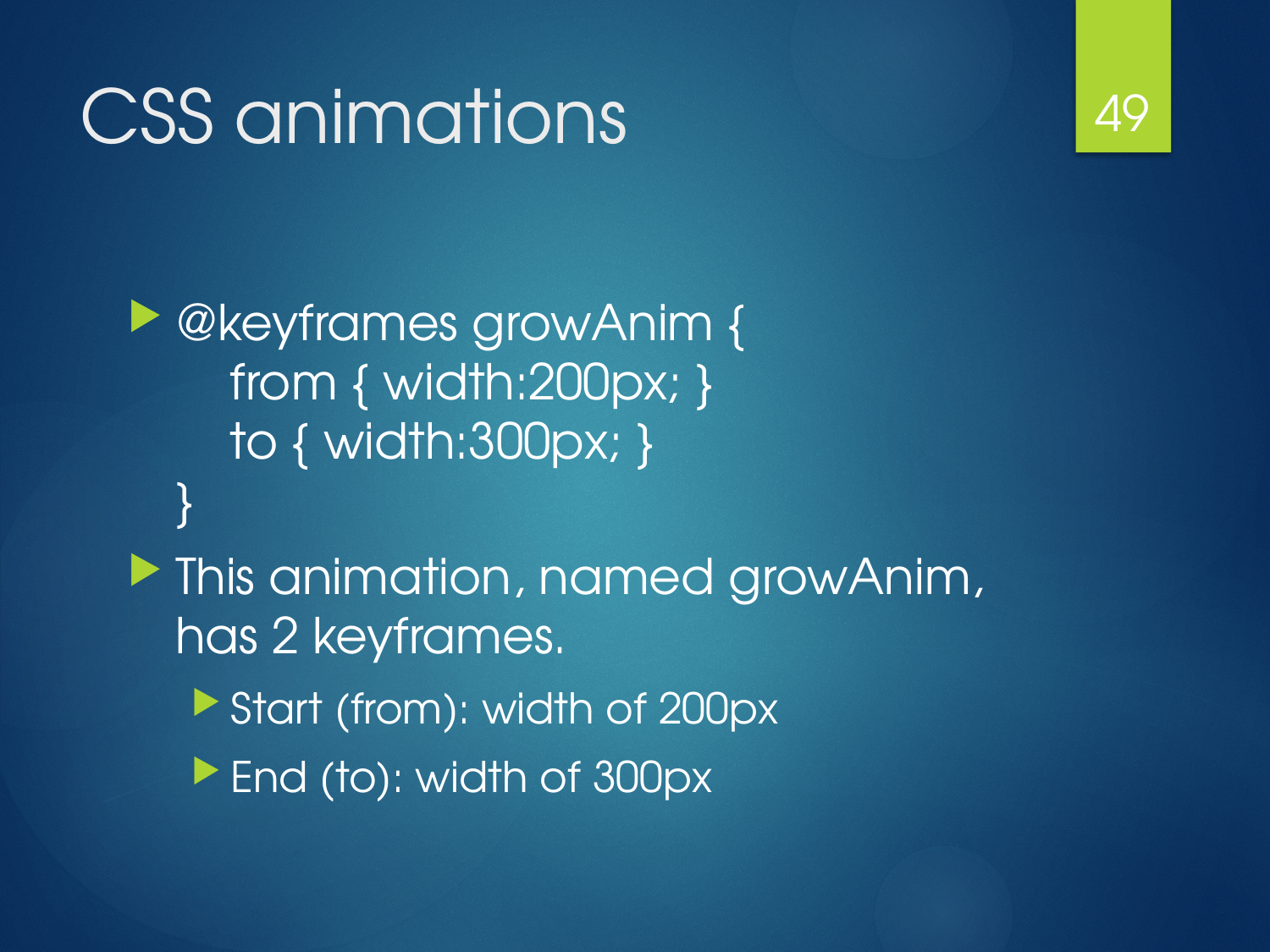

49
# CSS animations
@keyframes growAnim {
    from { width:200px; }
    to { width:300px; }
}
This animation, named growAnim, has 2 keyframes.
Start (from): width of 200px
End (to): width of 300px